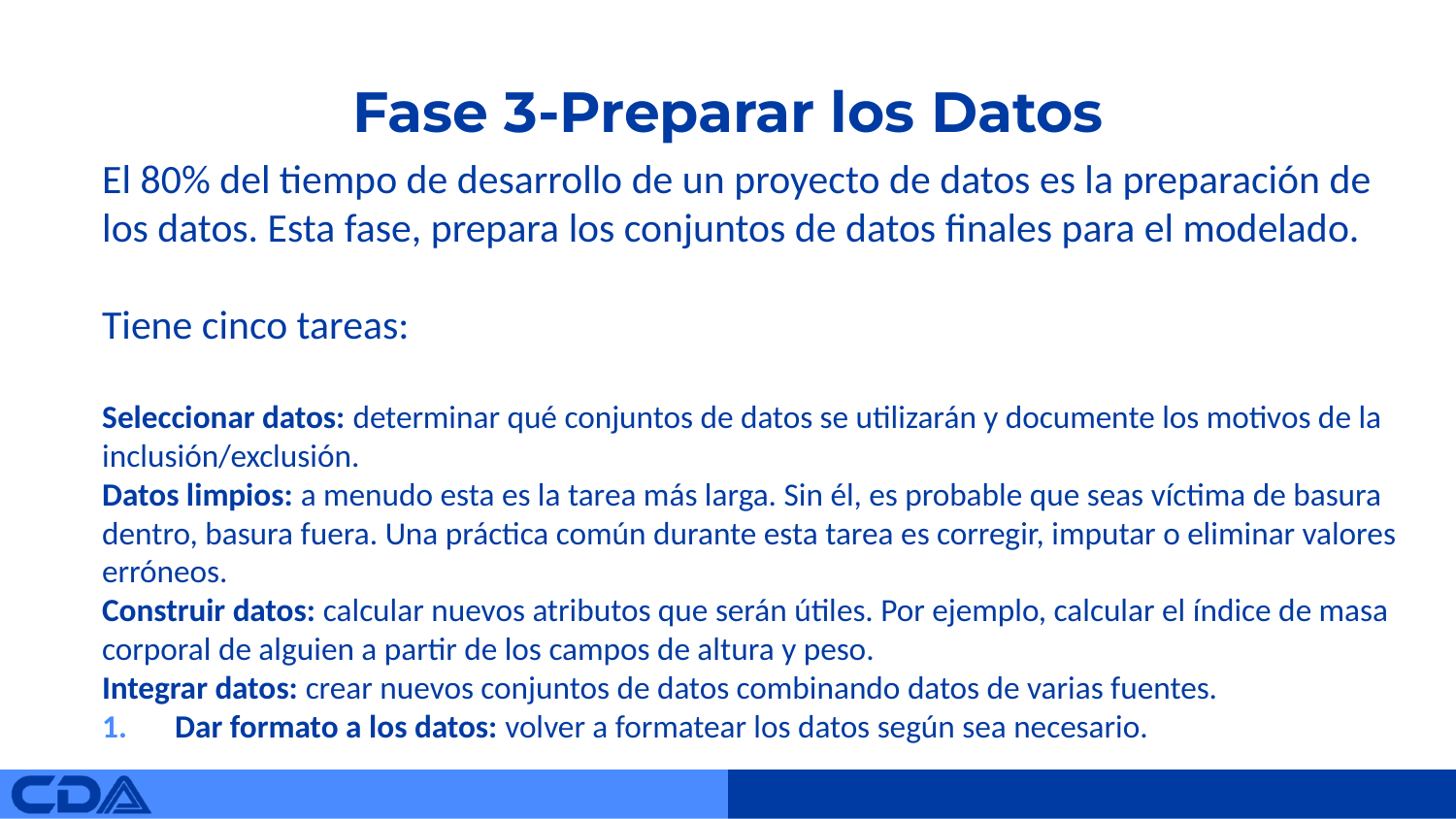

# Fase 3-Preparar los Datos
El 80% del tiempo de desarrollo de un proyecto de datos es la preparación de los datos. Esta fase, prepara los conjuntos de datos finales para el modelado.

Tiene cinco tareas:

Seleccionar datos: determinar qué conjuntos de datos se utilizarán y documente los motivos de la inclusión/exclusión.
Datos limpios: a menudo esta es la tarea más larga. Sin él, es probable que seas víctima de basura dentro, basura fuera. Una práctica común durante esta tarea es corregir, imputar o eliminar valores erróneos.
Construir datos: calcular nuevos atributos que serán útiles. Por ejemplo, calcular el índice de masa corporal de alguien a partir de los campos de altura y peso.
Integrar datos: crear nuevos conjuntos de datos combinando datos de varias fuentes.
Dar formato a los datos: volver a formatear los datos según sea necesario.